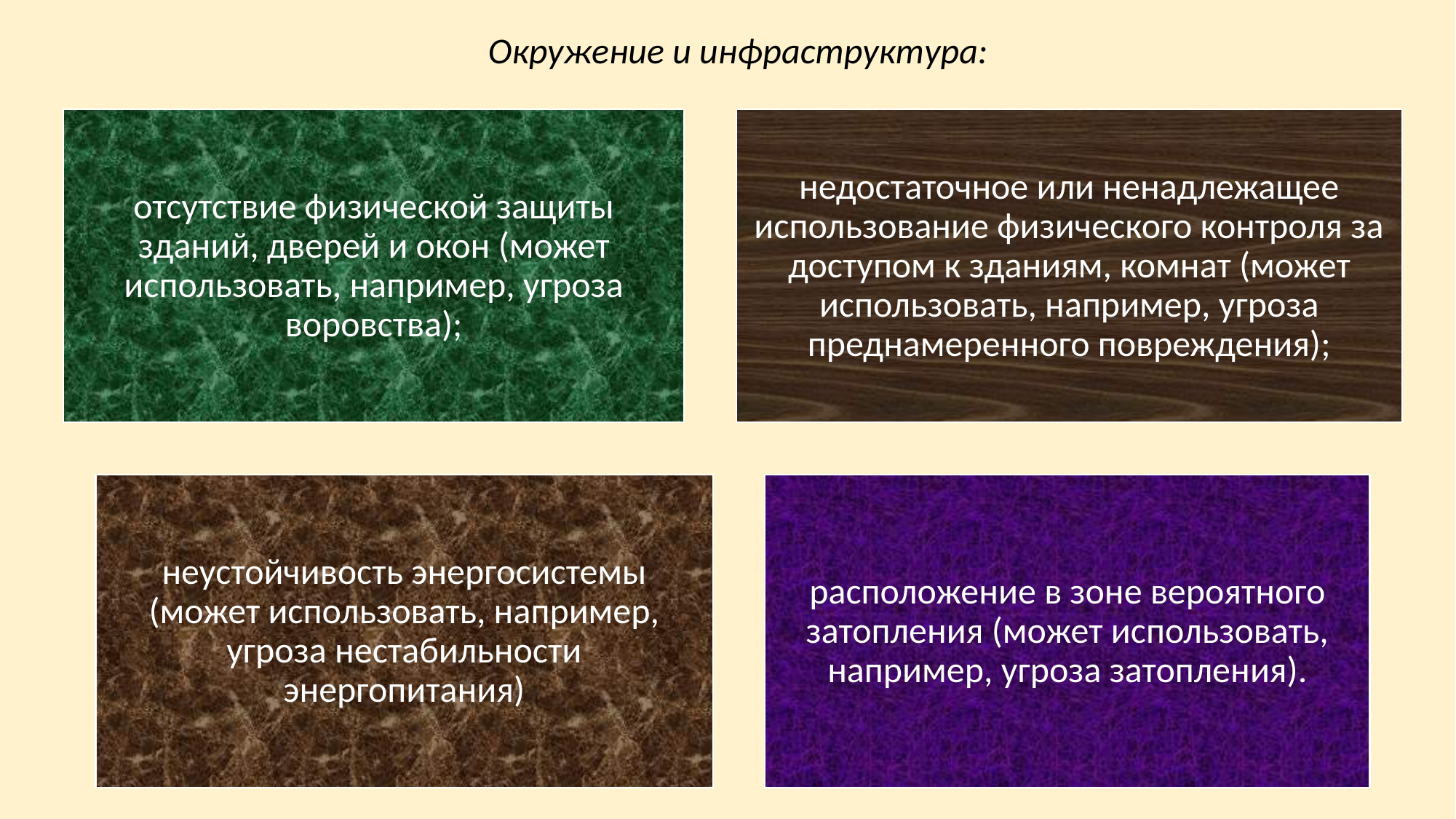

# Окружение и инфраструктура:
отсутствие физической защиты зданий, дверей и окон (может использовать, например, угроза воровства);
недостаточное или ненадлежащее использование физического контроля за доступом к зданиям, комнат (может использовать, например, угроза преднамеренного повреждения);
неустойчивость энергосистемы (может использовать, например, угроза нестабильности энергопитания)
расположение в зоне вероятного затопления (может использовать, например, угроза затопления).